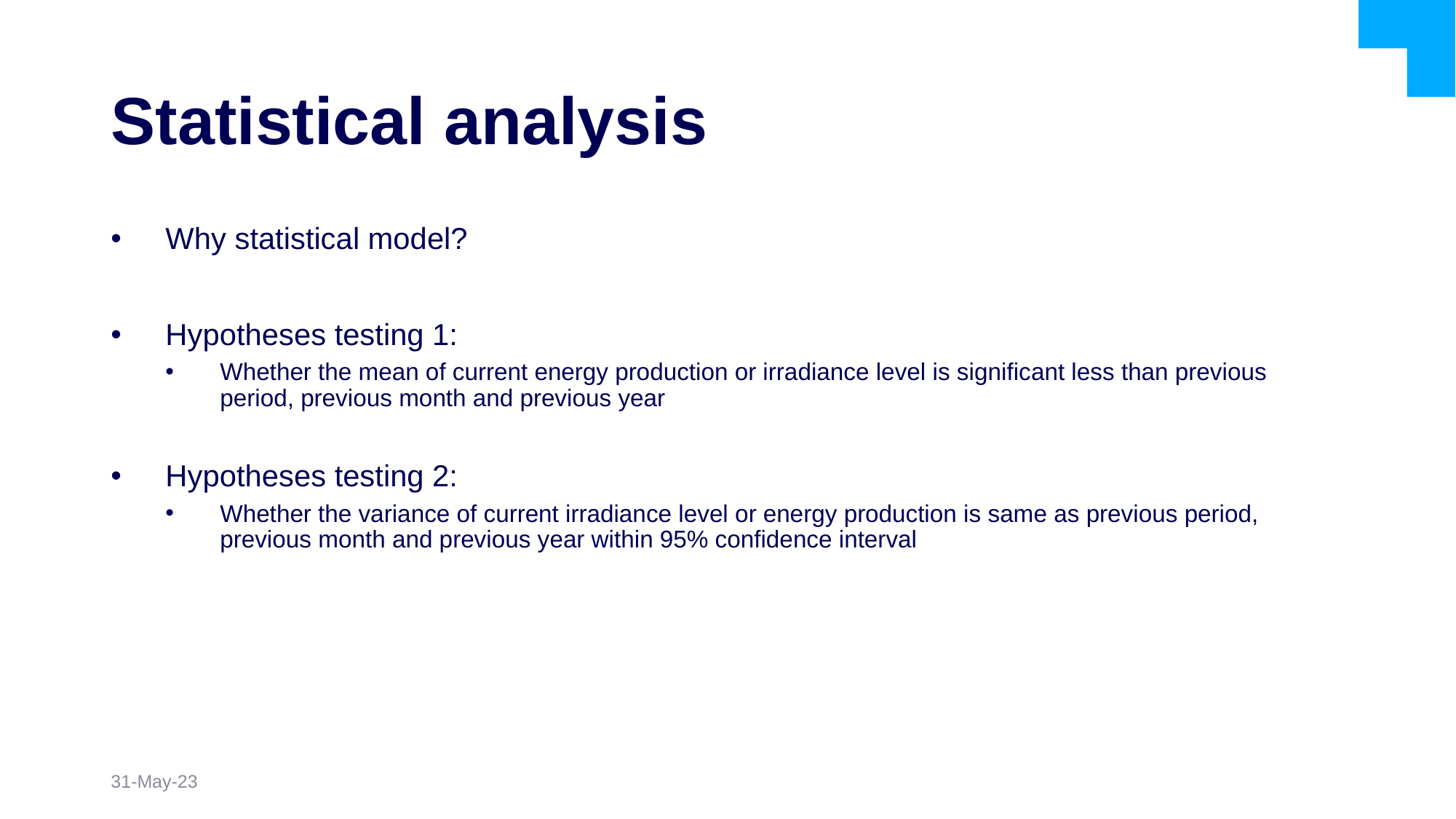

# Statistical analysis
Why statistical model?

Hypotheses testing 1:
Whether the mean of current energy production or irradiance level is significant less than previous period, previous month and previous year

Hypotheses testing 2:
Whether the variance of current irradiance level or energy production is same as previous period, previous month and previous year within 95% confidence interval

31-May-23